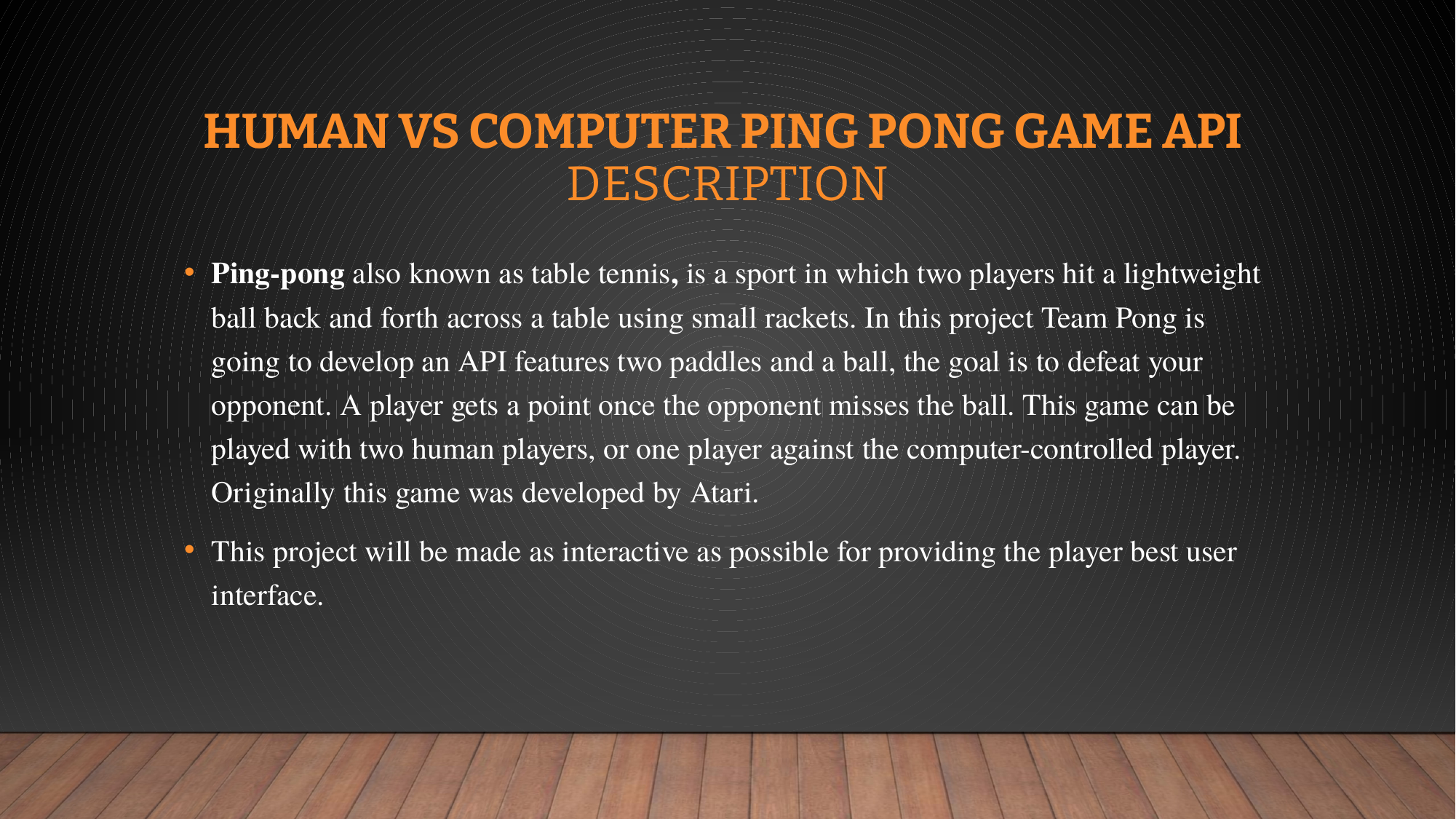

# Human vs Computer Ping Pong Game API Description
Ping-pong also known as table tennis, is a sport in which two players hit a lightweight ball back and forth across a table using small rackets. In this project Team Pong is going to develop an API features two paddles and a ball, the goal is to defeat your opponent. A player gets a point once the opponent misses the ball. This game can be played with two human players, or one player against the computer-controlled player. Originally this game was developed by Atari.
This project will be made as interactive as possible for providing the player best user interface.